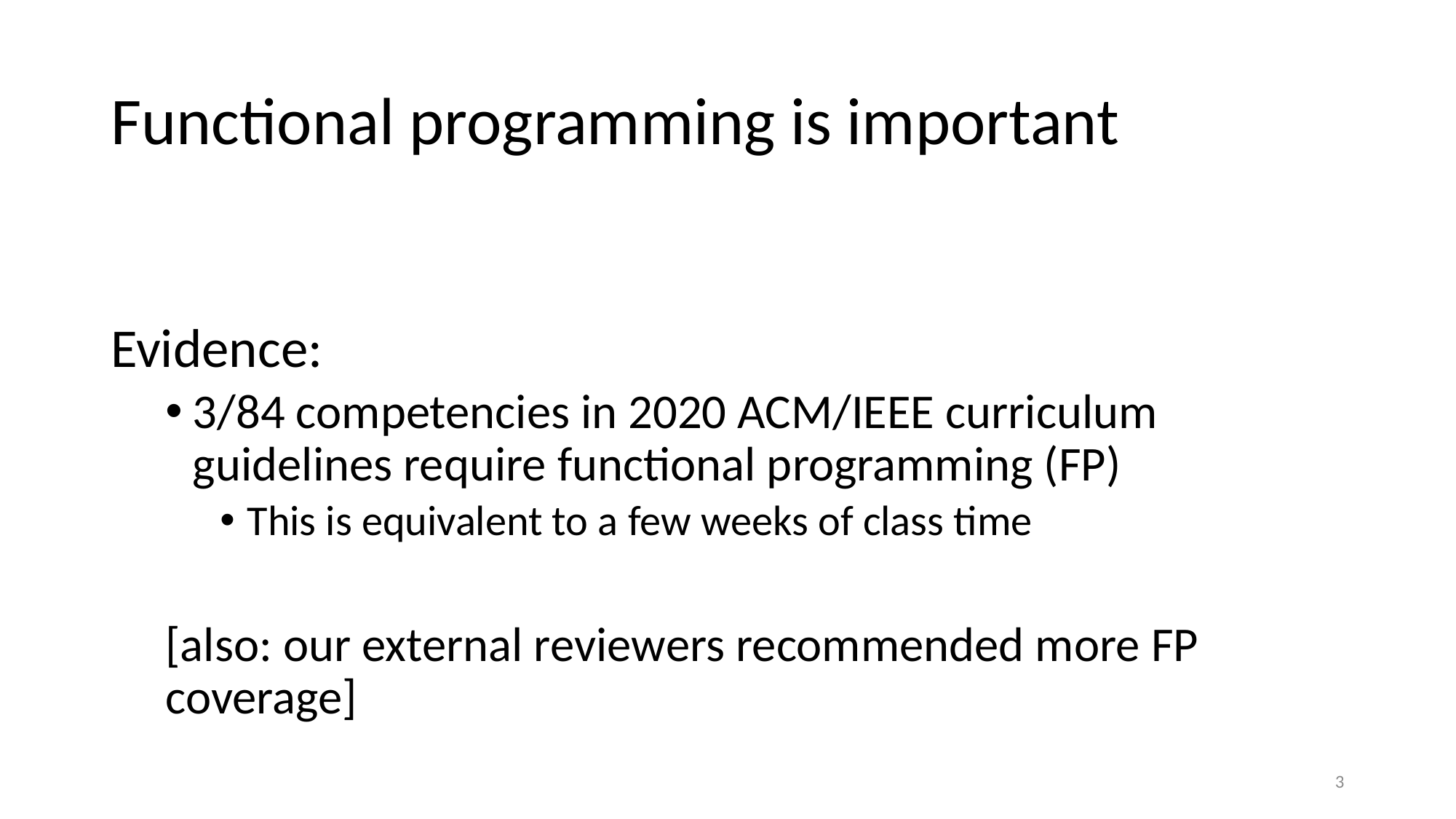

# Functional programming is important
Evidence:
3/84 competencies in 2020 ACM/IEEE curriculum guidelines require functional programming (FP)
This is equivalent to a few weeks of class time

[also: our external reviewers recommended more FP coverage]
3